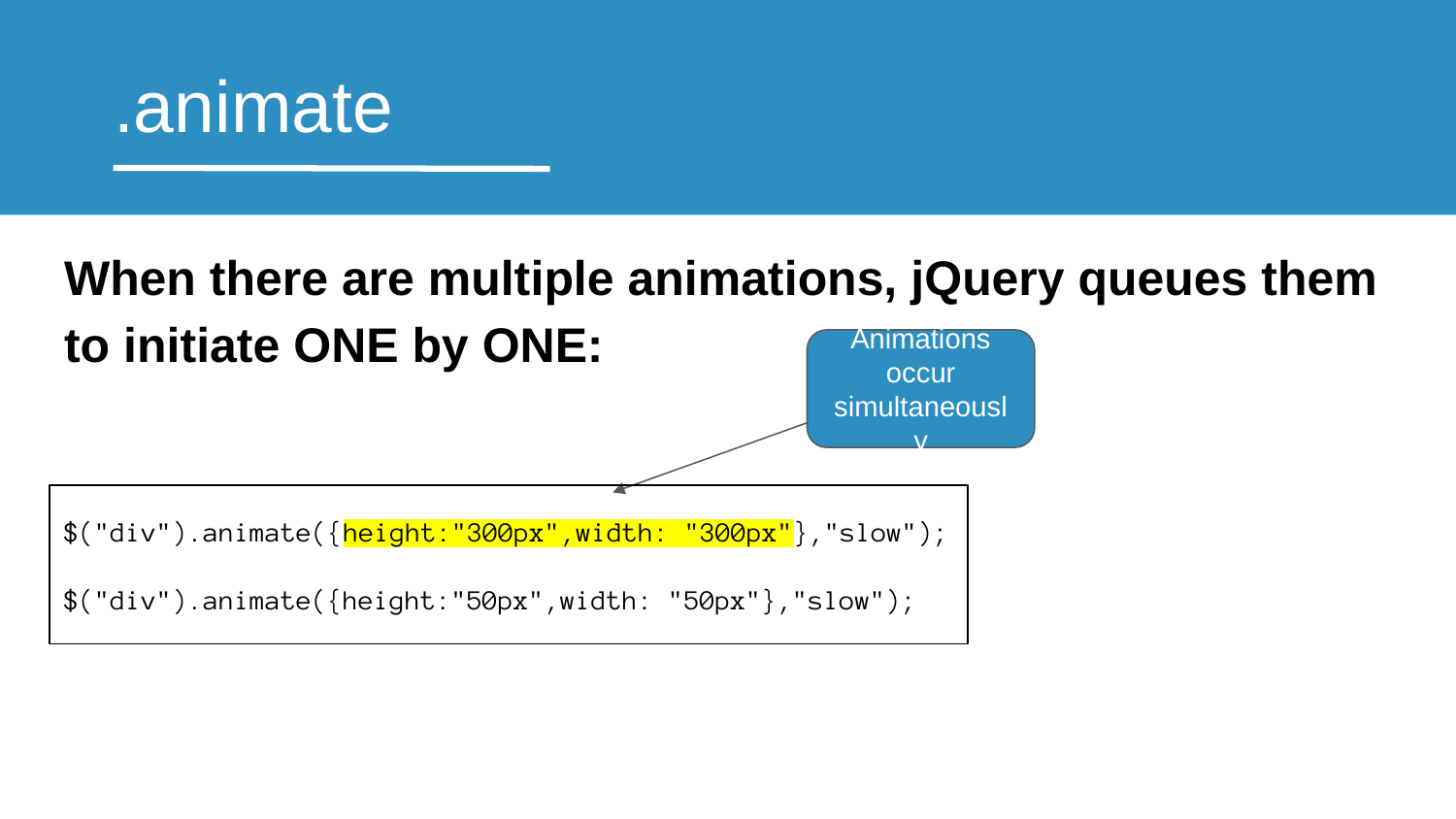

# .animate
When there are multiple animations, jQuery queues them to initiate ONE by ONE:
Animations occur simultaneously
$("div").animate({height:"300px",width: "300px"},"slow");

$("div").animate({height:"50px",width: "50px"},"slow");